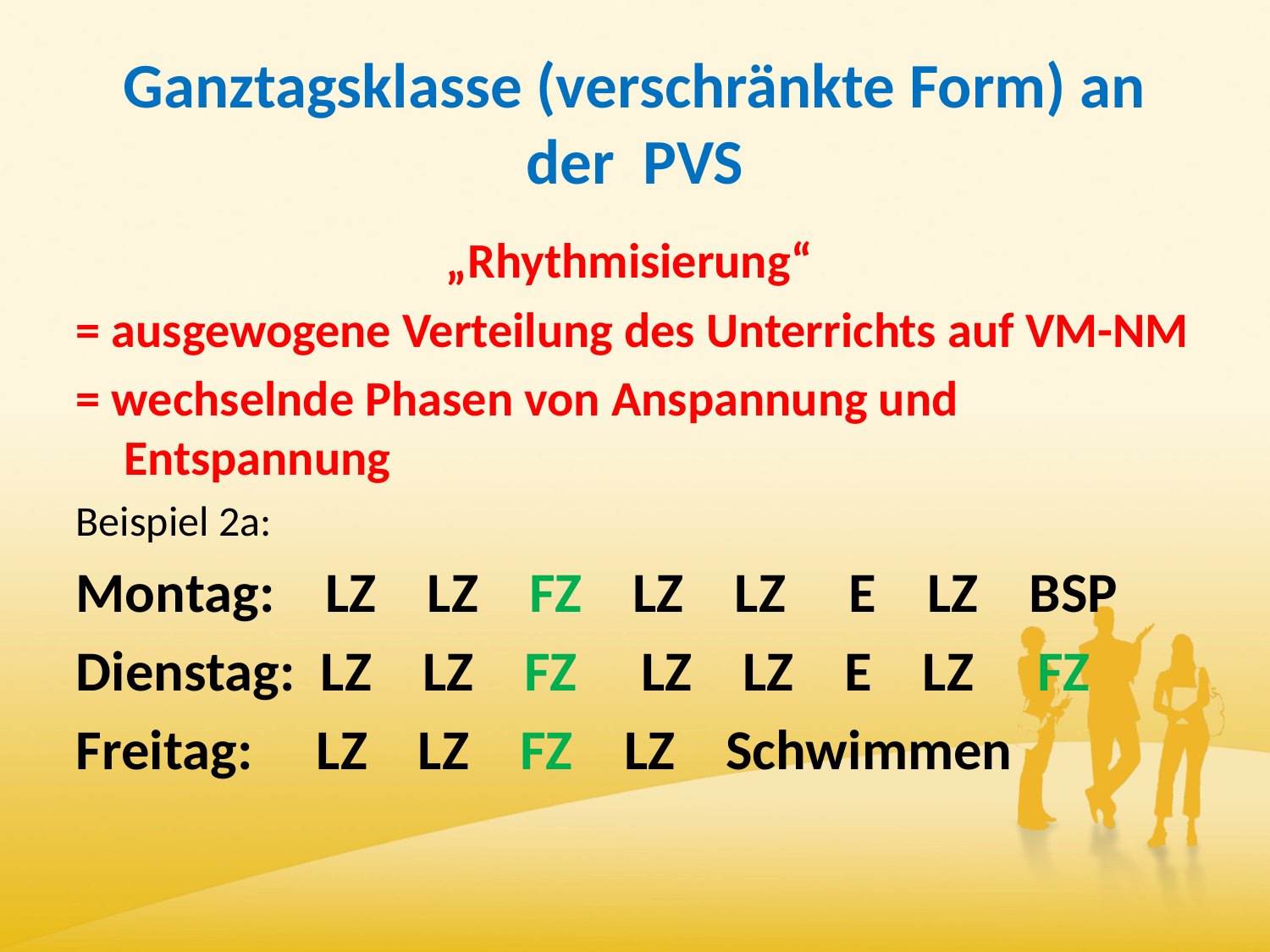

# Ganztagsklasse (verschränkte Form) an der  PVS
„Rhythmisierung“
= ausgewogene Verteilung des Unterrichts auf VM-NM
= wechselnde Phasen von Anspannung und Entspannung
Beispiel 2a:
Montag:    LZ    LZ    FZ    LZ    LZ     E    LZ    BSP
Dienstag:  LZ    LZ    FZ     LZ    LZ    E    LZ     FZ
Freitag:     LZ    LZ    FZ    LZ    Schwimmen